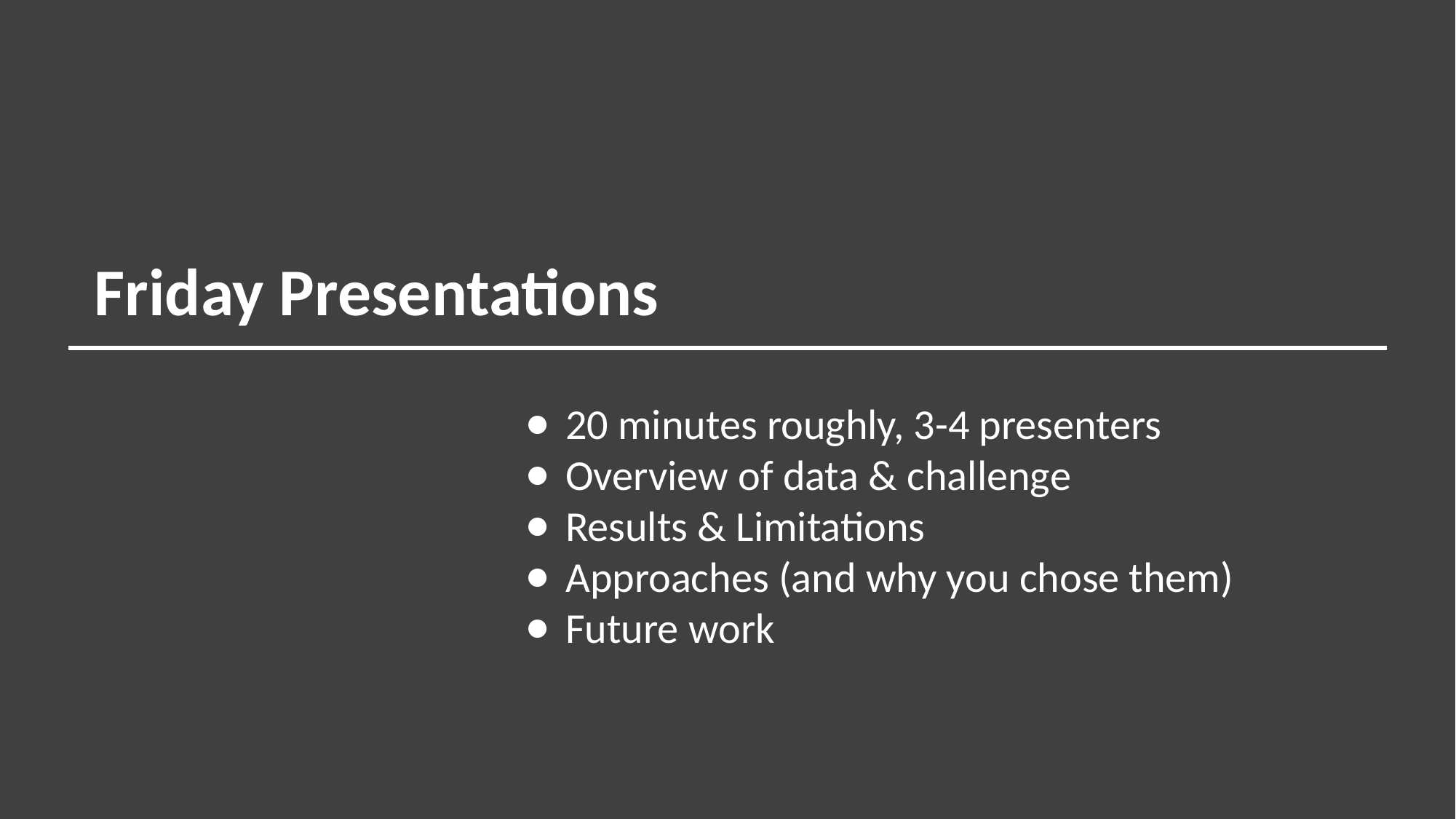

# Friday Presentations
20 minutes roughly, 3-4 presenters
Overview of data & challenge
Results & Limitations
Approaches (and why you chose them)
Future work